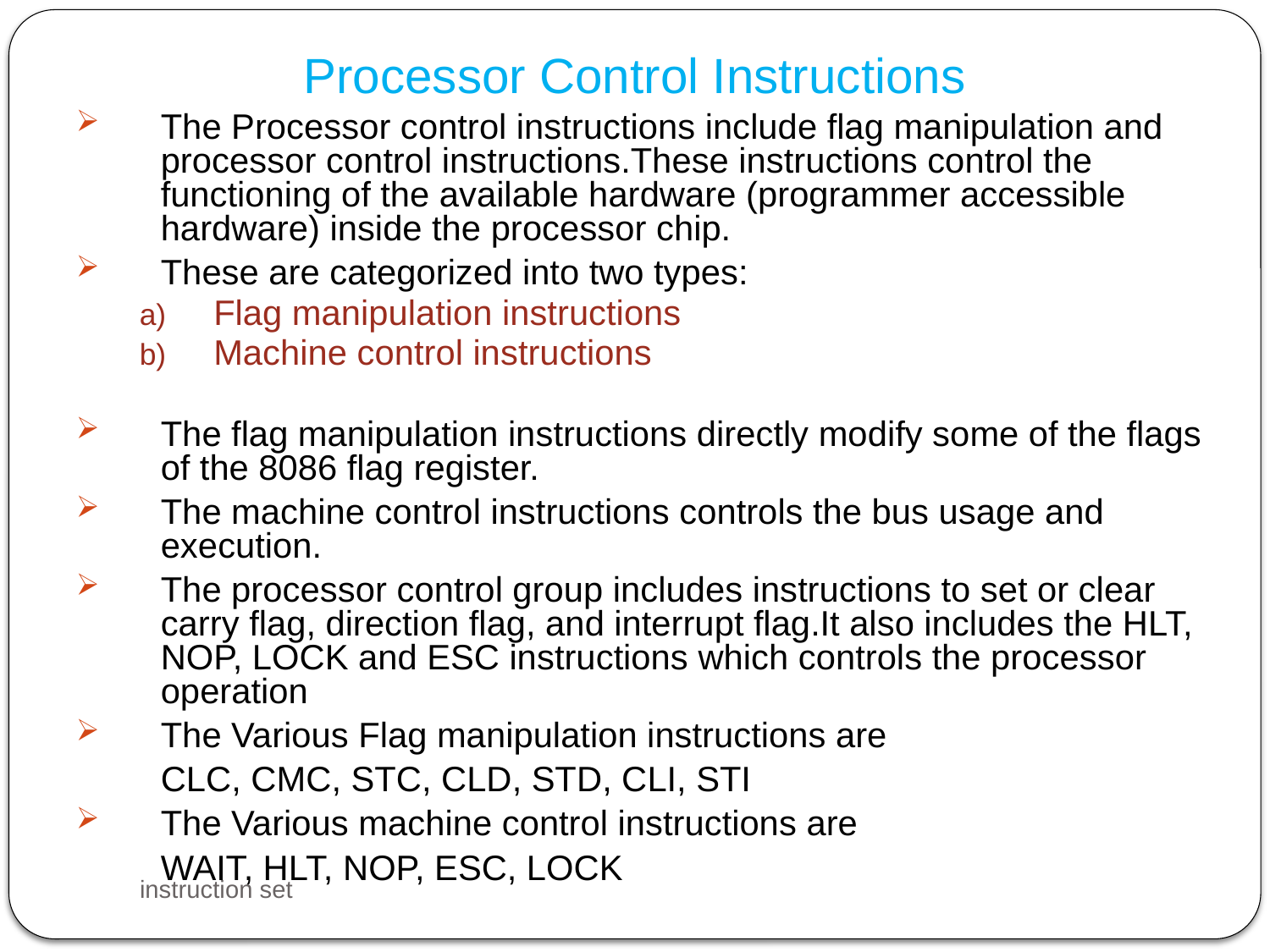

# Processor Control Instructions
The Processor control instructions include flag manipulation and processor control instructions.These instructions control the functioning of the available hardware (programmer accessible hardware) inside the processor chip.
These are categorized into two types:
Flag manipulation instructions
Machine control instructions

The flag manipulation instructions directly modify some of the flags of the 8086 flag register.
The machine control instructions controls the bus usage and execution.
The processor control group includes instructions to set or clear carry flag, direction flag, and interrupt flag.It also includes the HLT, NOP, LOCK and ESC instructions which controls the processor operation
The Various Flag manipulation instructions are
	CLC, CMC, STC, CLD, STD, CLI, STI
The Various machine control instructions are
	WAIT, HLT, NOP, ESC, LOCK
instruction set
76